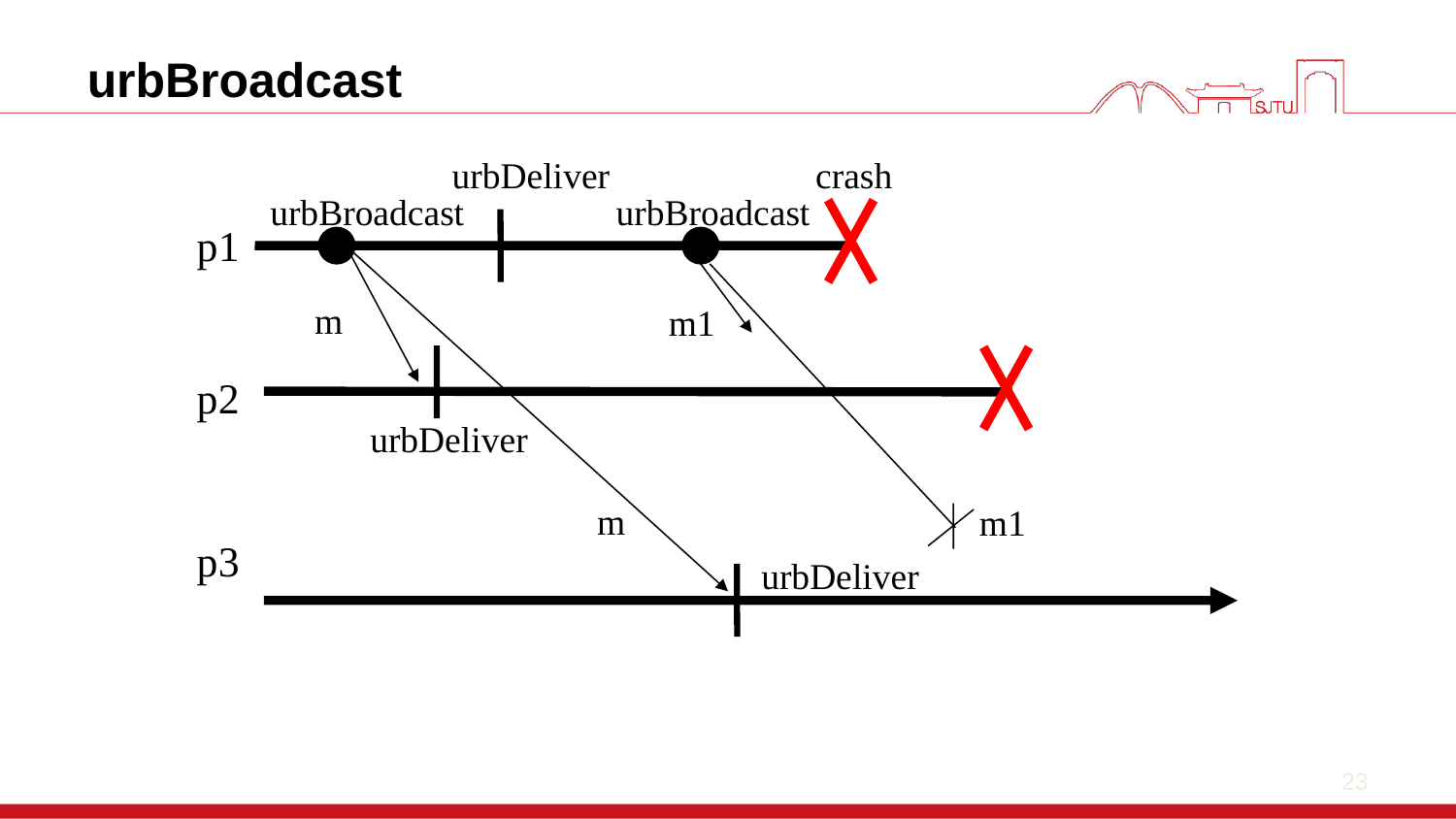

23
# urbBroadcast
urbDeliver
crash
urbBroadcast
urbBroadcast

p1

m
m1

p2

urbDeliver
m
m1

p3
urbDeliver